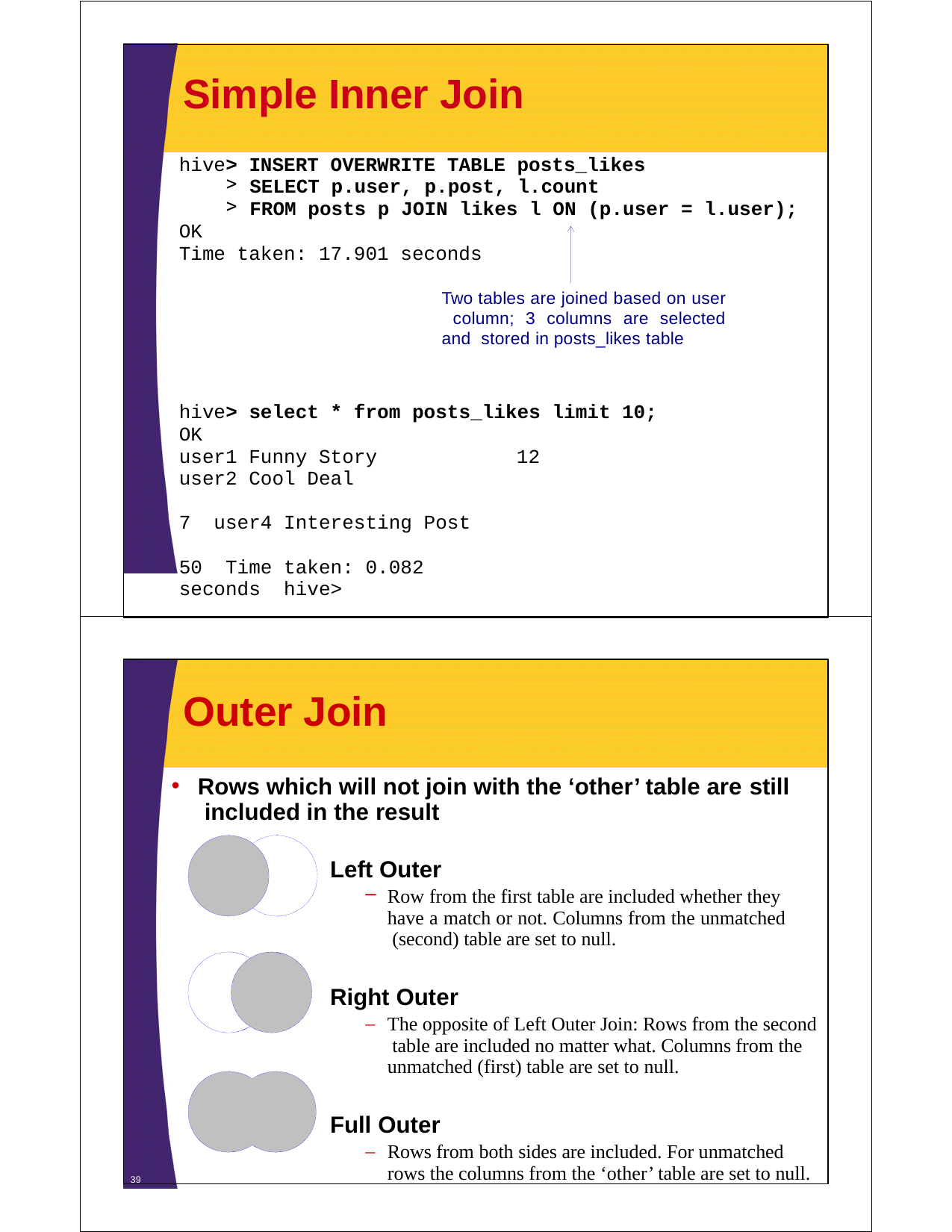

Simple Inner Join
hive> INSERT OVERWRITE TABLE posts_likes
SELECT p.user, p.post, l.count
FROM posts p JOIN likes l ON (p.user = l.user);
OK
Time taken: 17.901 seconds

Two tables are joined based on user  column; 3 columns are selected and  stored in posts_likes table

hive> select * from posts_likes limit 10;
OK
user1 Funny Story	12
user2 Cool Deal	7  user4 Interesting Post	50  Time taken: 0.082 seconds  hive>
38

Outer Join
Rows which will not join with the ‘other’ table are still  included in the result

Left Outer
Row from the first table are included whether they  have a match or not. Columns from the unmatched  (second) table are set to null.

Right Outer
The opposite of Left Outer Join: Rows from the second  table are included no matter what. Columns from the  unmatched (first) table are set to null.

Full Outer
Rows from both sides are included. For unmatched  rows the columns from the ‘other’ table are set to null.
39